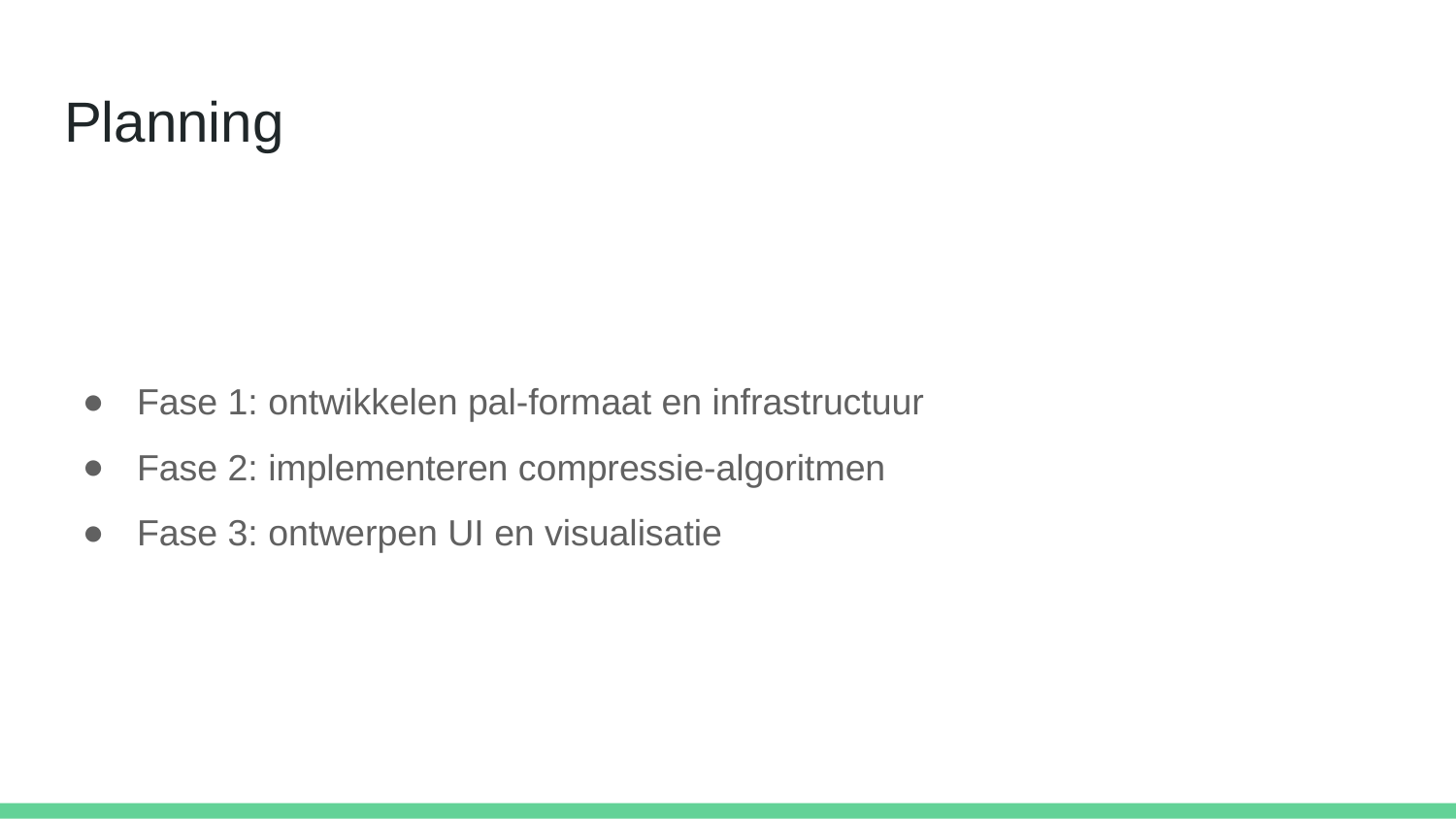

# Planning
Fase 1: ontwikkelen pal-formaat en infrastructuur
Fase 2: implementeren compressie-algoritmen
Fase 3: ontwerpen UI en visualisatie